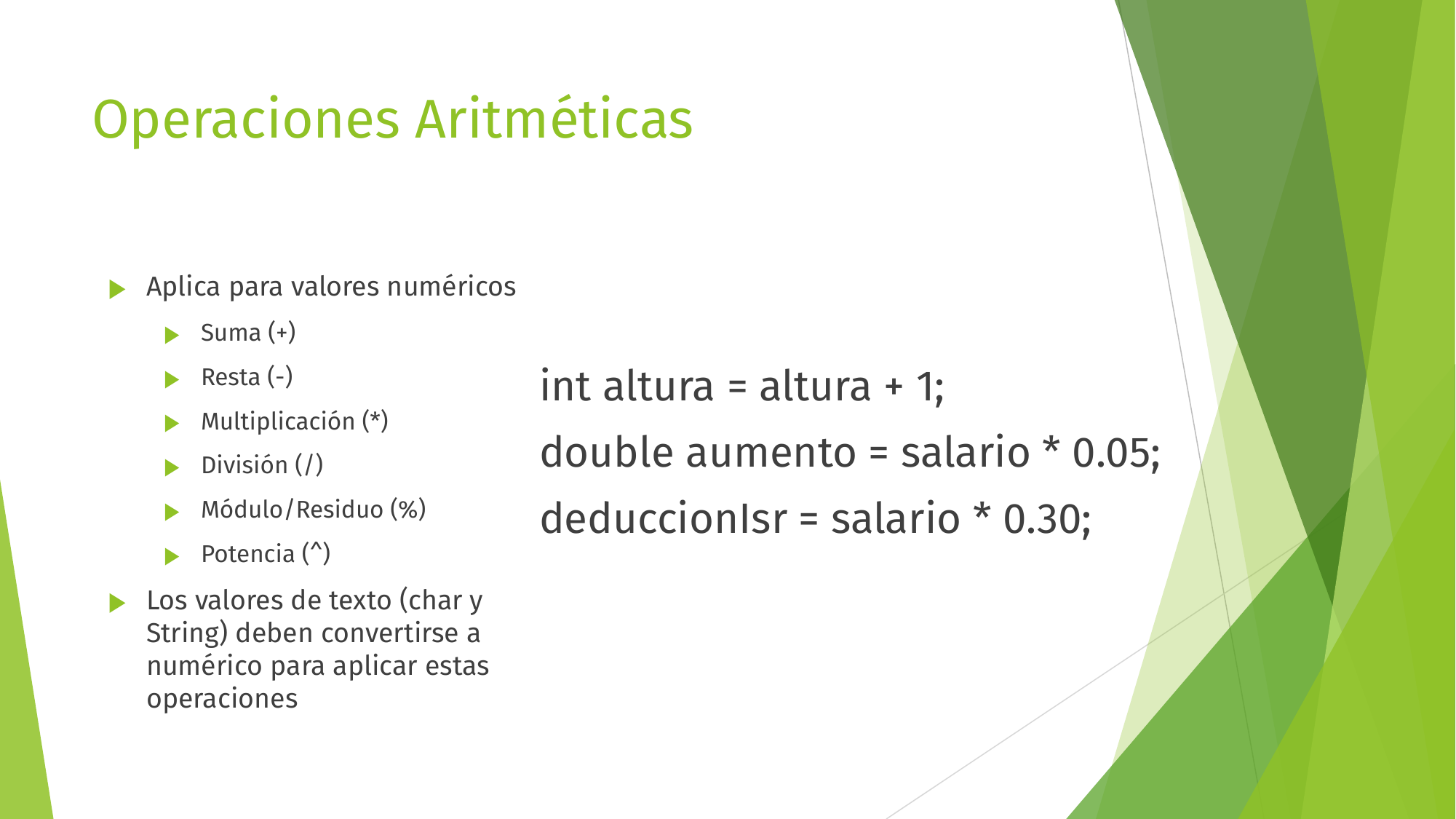

# Operaciones Aritméticas
Aplica para valores numéricos
Suma (+)
Resta (-)
Multiplicación (*)
División (/)
Módulo/Residuo (%)
Potencia (^)
Los valores de texto (char y String) deben convertirse a numérico para aplicar estas operaciones
int altura = altura + 1;
double aumento = salario * 0.05;
deduccionIsr = salario * 0.30;